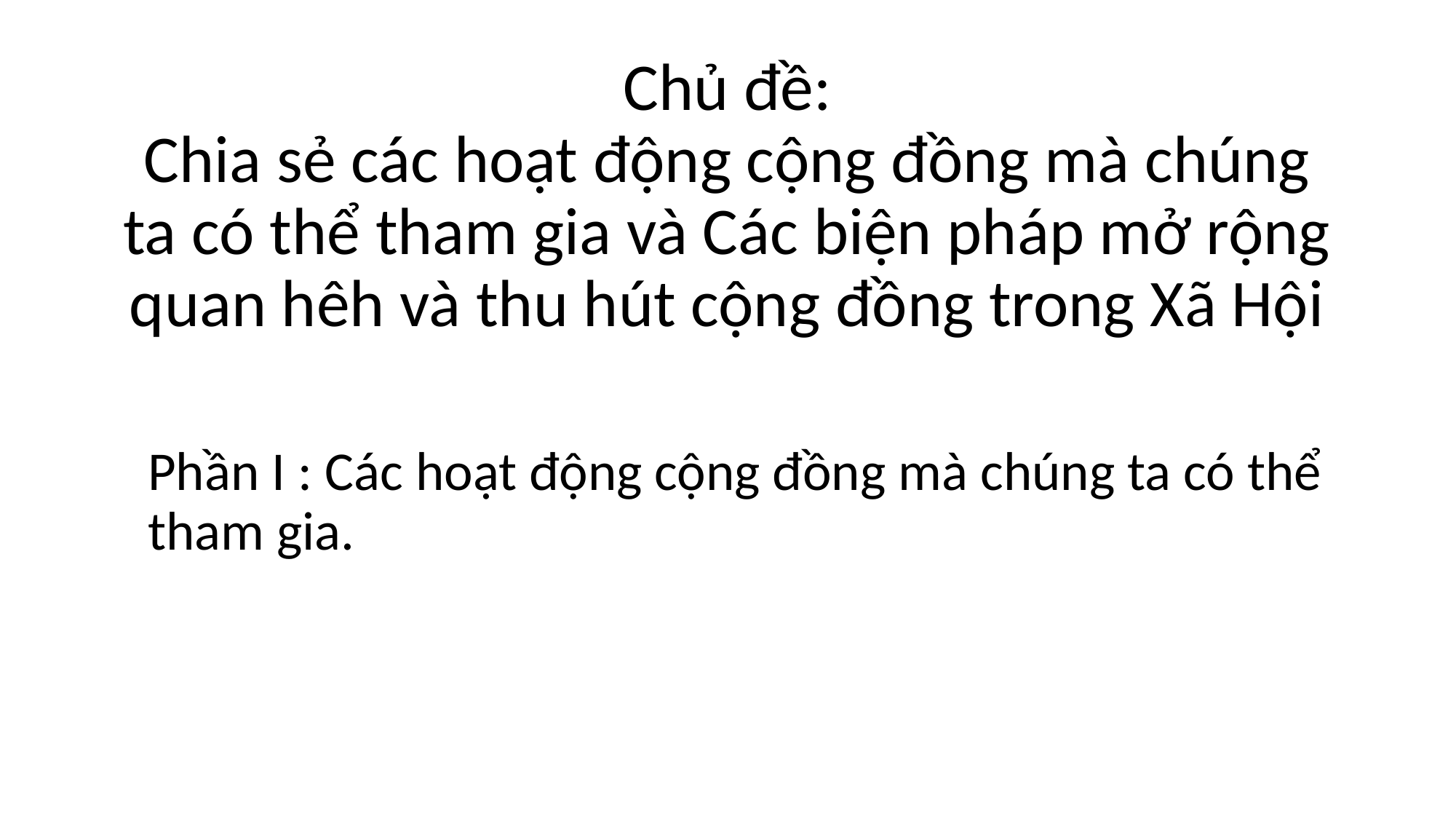

# Chủ đề: Chia sẻ các hoạt động cộng đồng mà chúng ta có thể tham gia và Các biện pháp mở rộng quan hêh và thu hút cộng đồng trong Xã Hội
Phần I : Các hoạt động cộng đồng mà chúng ta có thể tham gia.